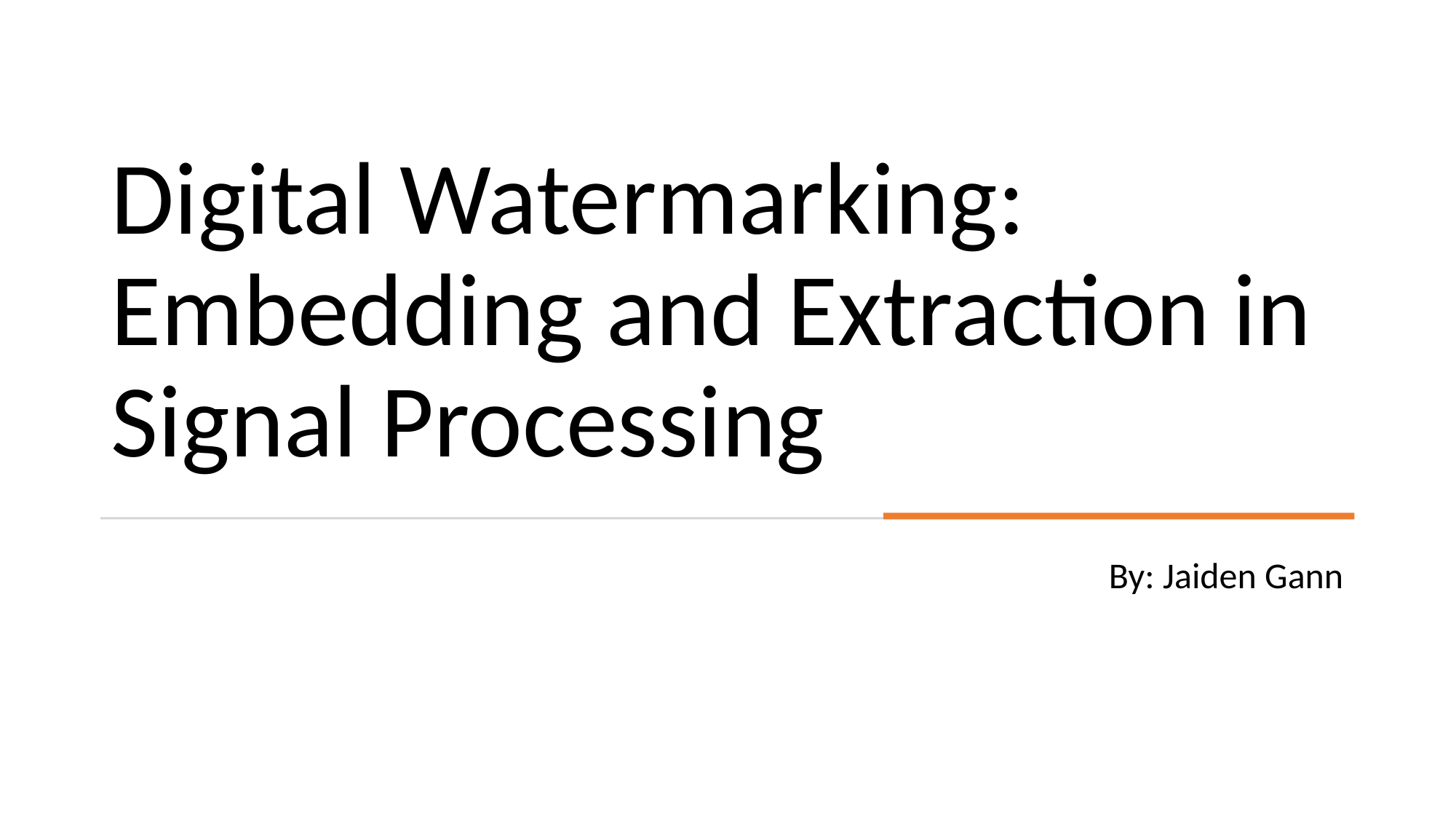

# Digital Watermarking: Embedding and Extraction in Signal Processing

By: Jaiden Gann
1